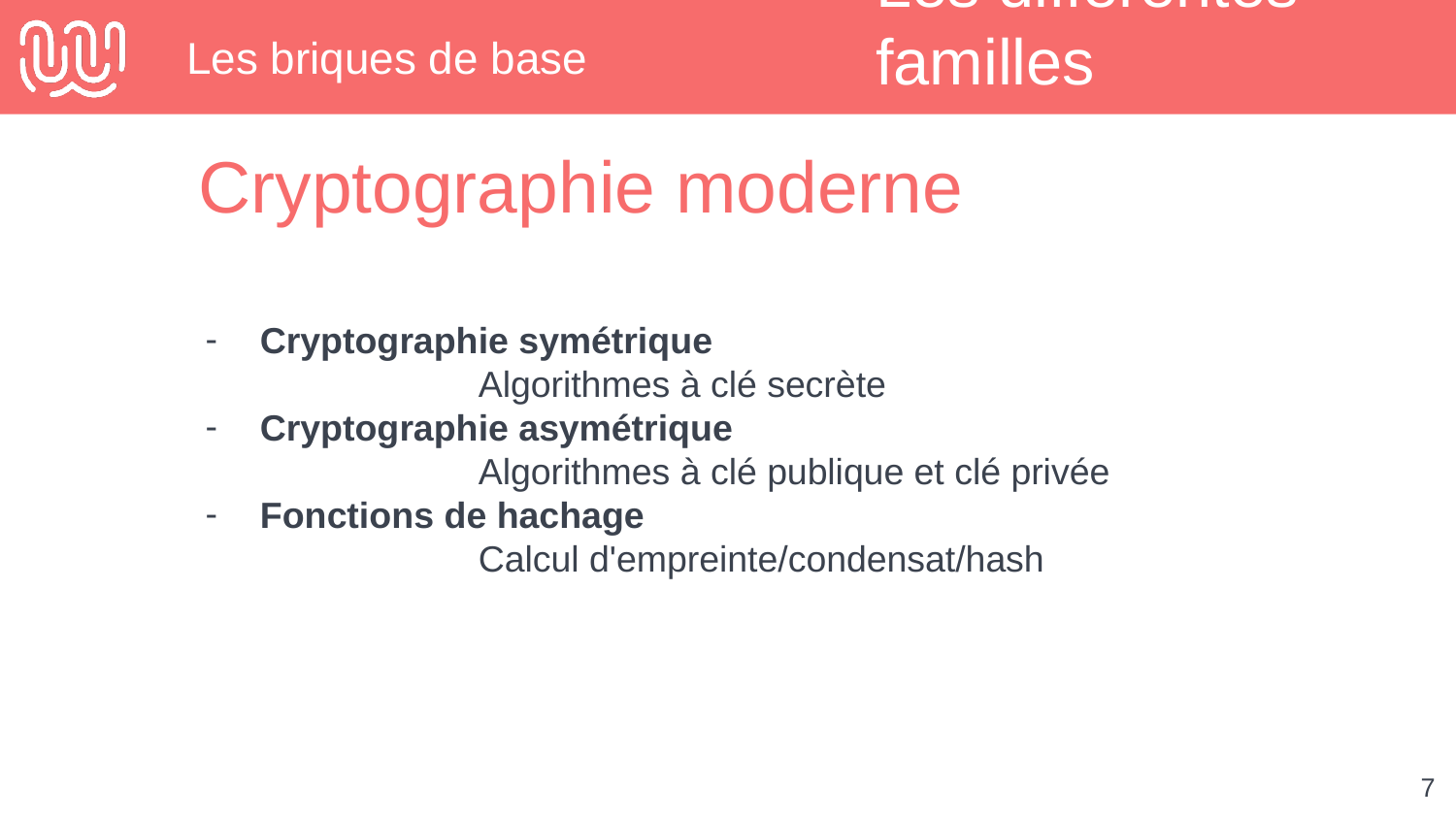

# Les briques de base
Les différentes familles d'algorithmes
Cryptographie moderne
Cryptographie symétrique
		Algorithmes à clé secrète
Cryptographie asymétrique
		Algorithmes à clé publique et clé privée
Fonctions de hachage
		Calcul d'empreinte/condensat/hash
7